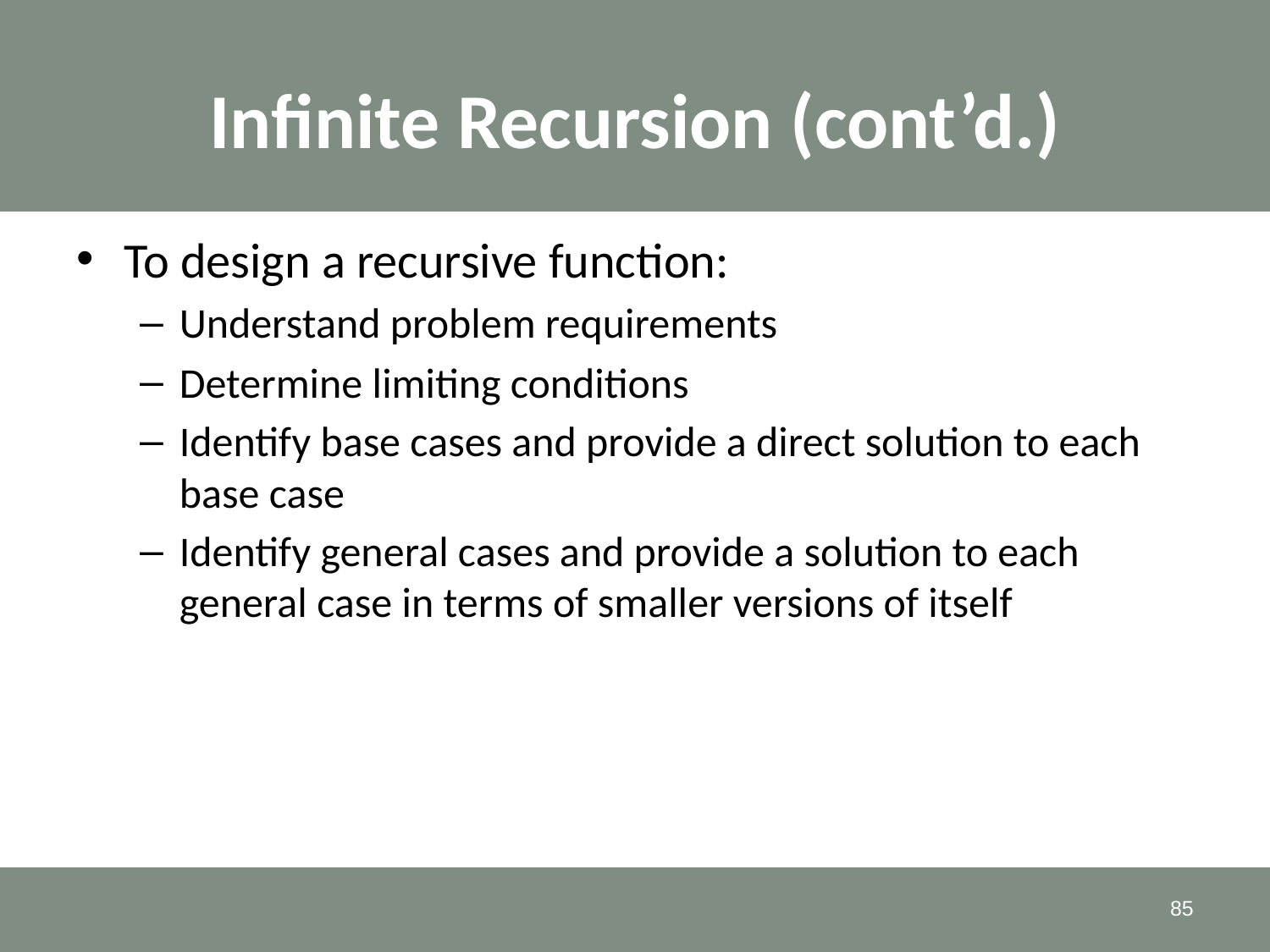

# Infinite Recursion (cont’d.)
To design a recursive function:
Understand problem requirements
Determine limiting conditions
Identify base cases and provide a direct solution to each base case
Identify general cases and provide a solution to each general case in terms of smaller versions of itself
85